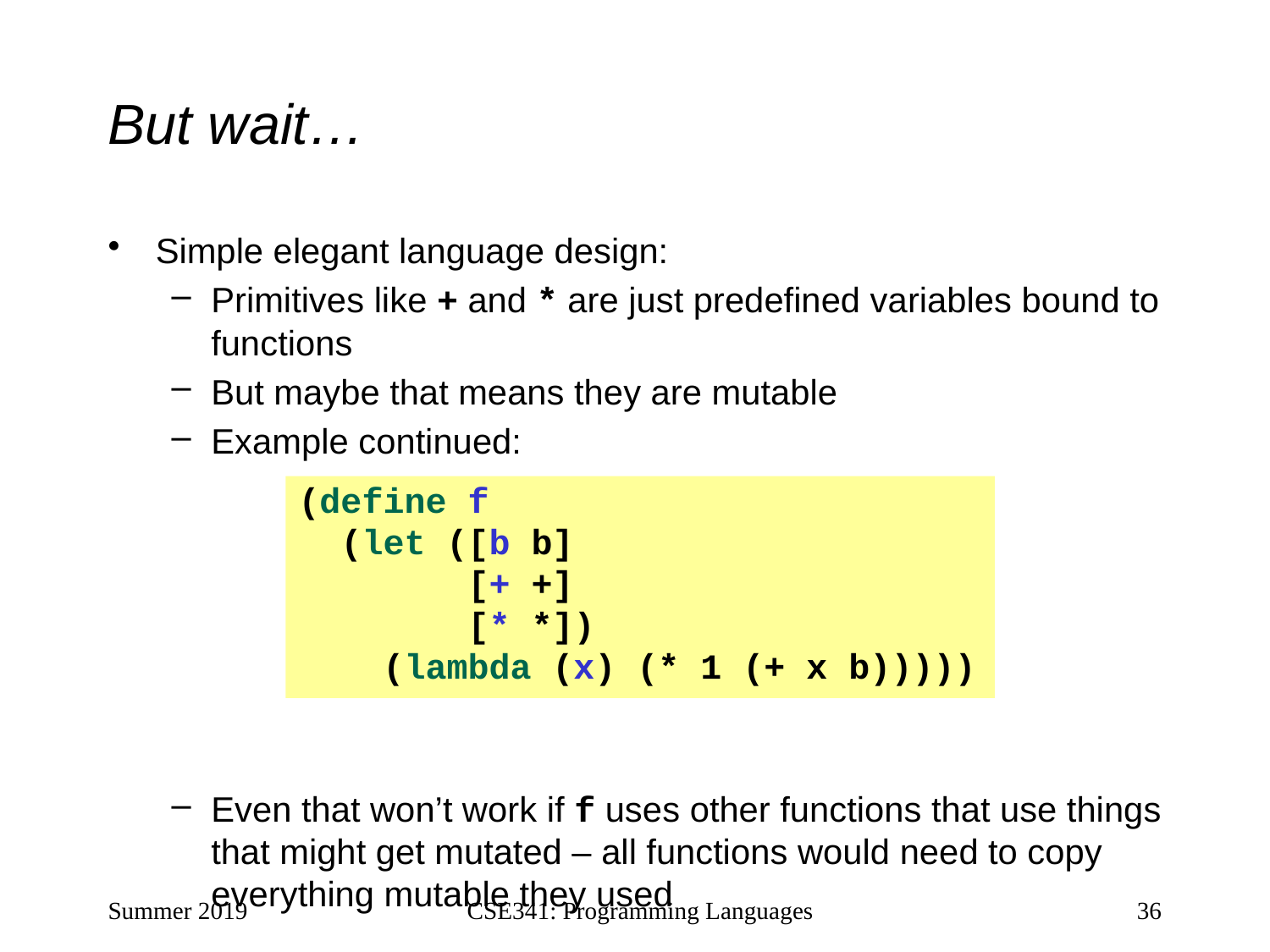

# But wait…
Simple elegant language design:
Primitives like + and * are just predefined variables bound to functions
But maybe that means they are mutable
Example continued:

Even that won’t work if f uses other functions that use things that might get mutated – all functions would need to copy everything mutable they used
(define f
  (let ([b b]
        [+ +]
        [* *])
    (lambda (x) (* 1 (+ x b)))))
Summer 2019
CSE341: Programming Languages
36